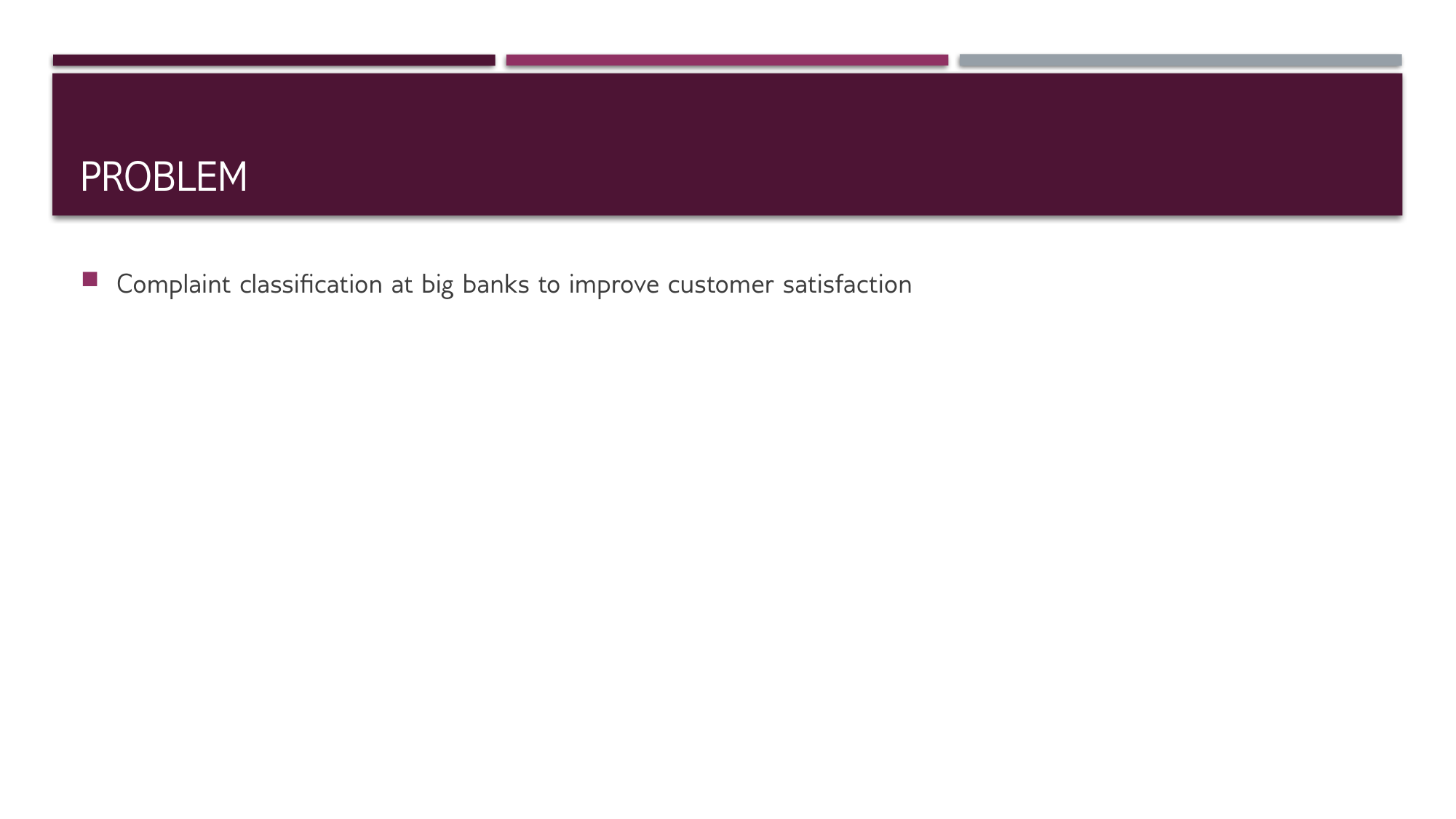

# Problem
Complaint classification at big banks to improve customer satisfaction